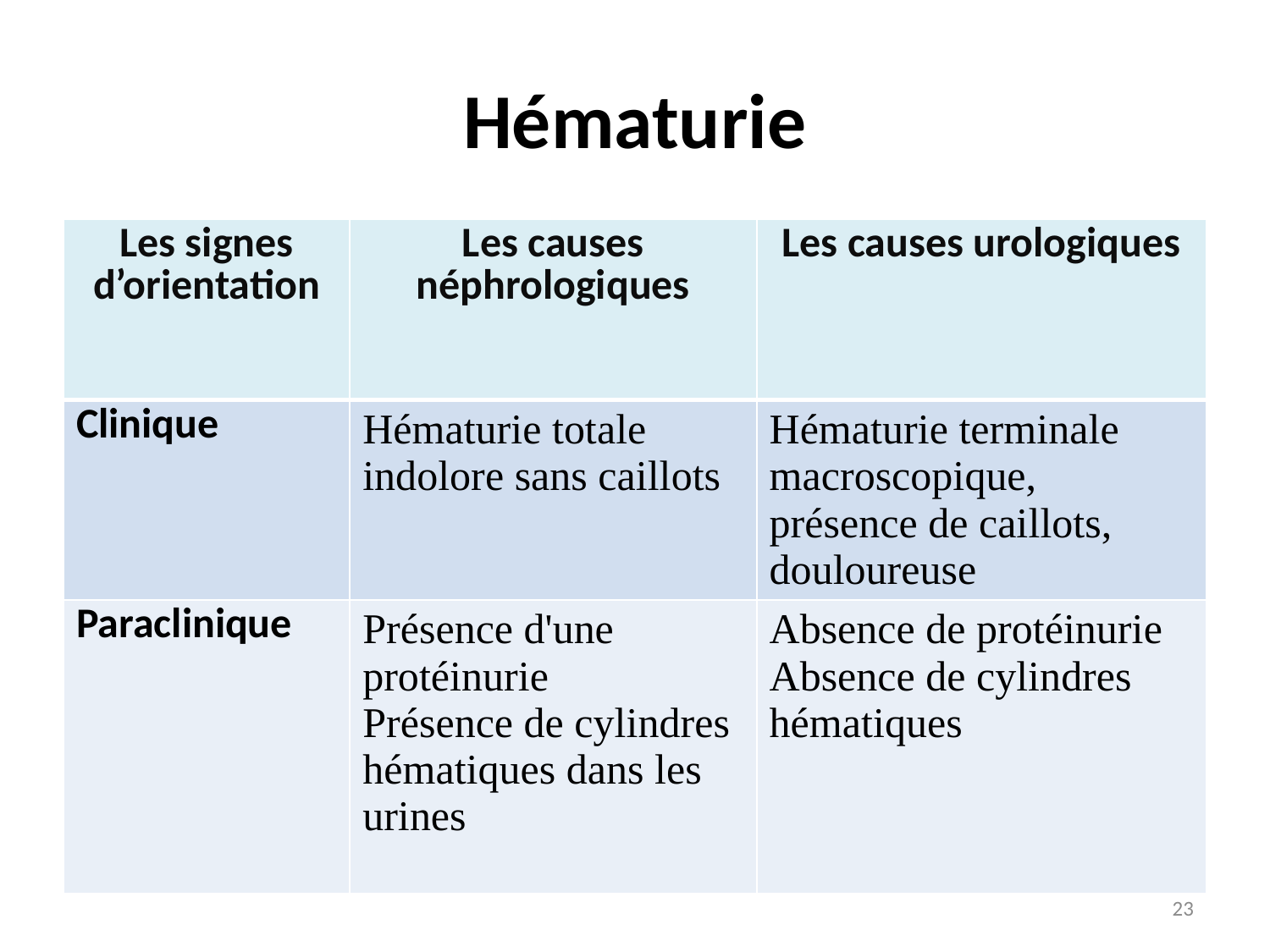

# Hématurie
| Les signes d’orientation | Les causes néphrologiques | Les causes urologiques |
| --- | --- | --- |
| Clinique | Hématurie totale indolore sans caillots | Hématurie terminale macroscopique, présence de caillots, douloureuse |
| Paraclinique | Présence d'une protéinurie Présence de cylindres hématiques dans les urines | Absence de protéinurie Absence de cylindres hématiques |
23